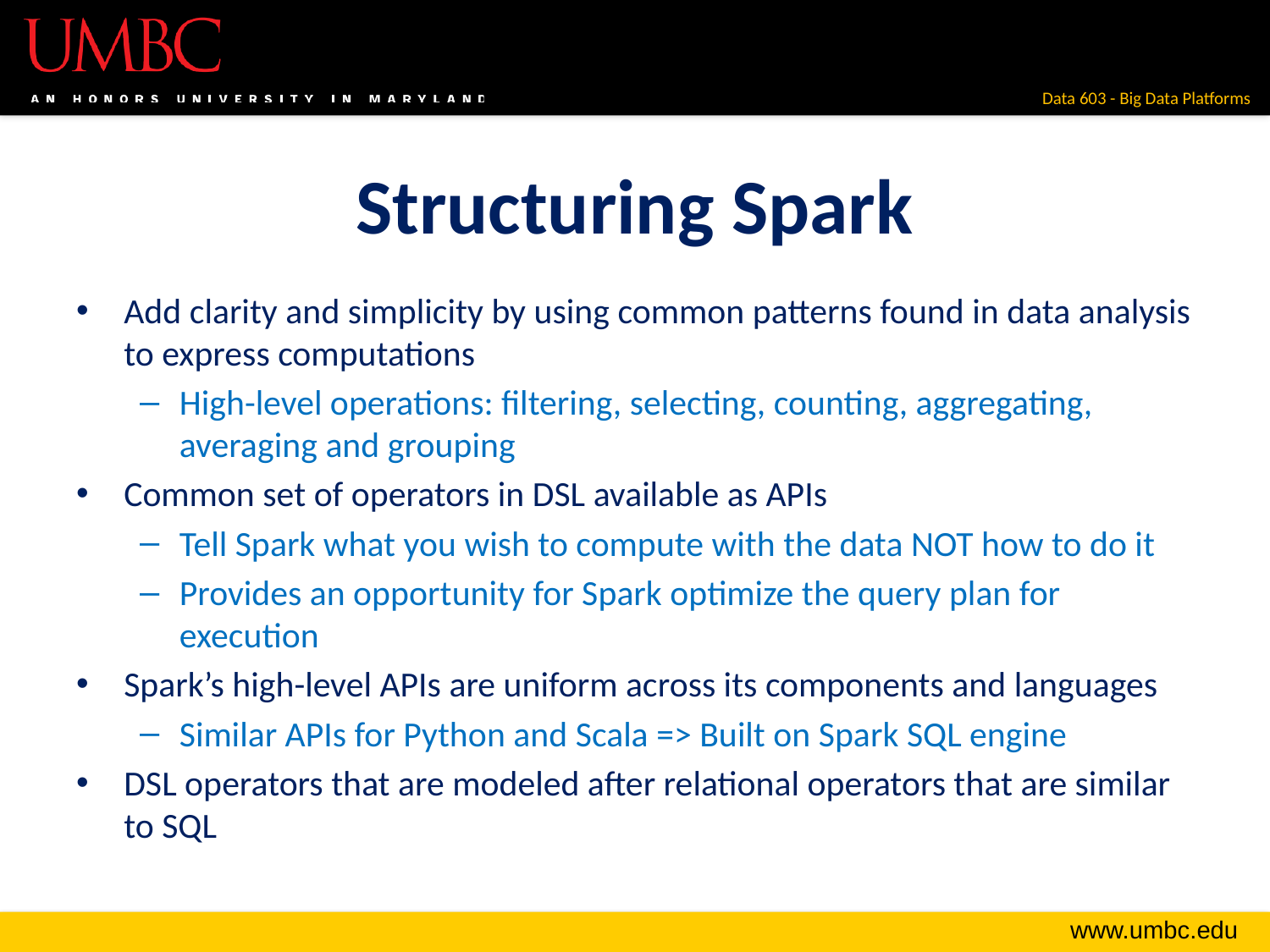

# Structuring Spark
Add clarity and simplicity by using common patterns found in data analysis to express computations
High-level operations: filtering, selecting, counting, aggregating, averaging and grouping
Common set of operators in DSL available as APIs
Tell Spark what you wish to compute with the data NOT how to do it
Provides an opportunity for Spark optimize the query plan for execution
Spark’s high-level APIs are uniform across its components and languages
Similar APIs for Python and Scala => Built on Spark SQL engine
DSL operators that are modeled after relational operators that are similar to SQL